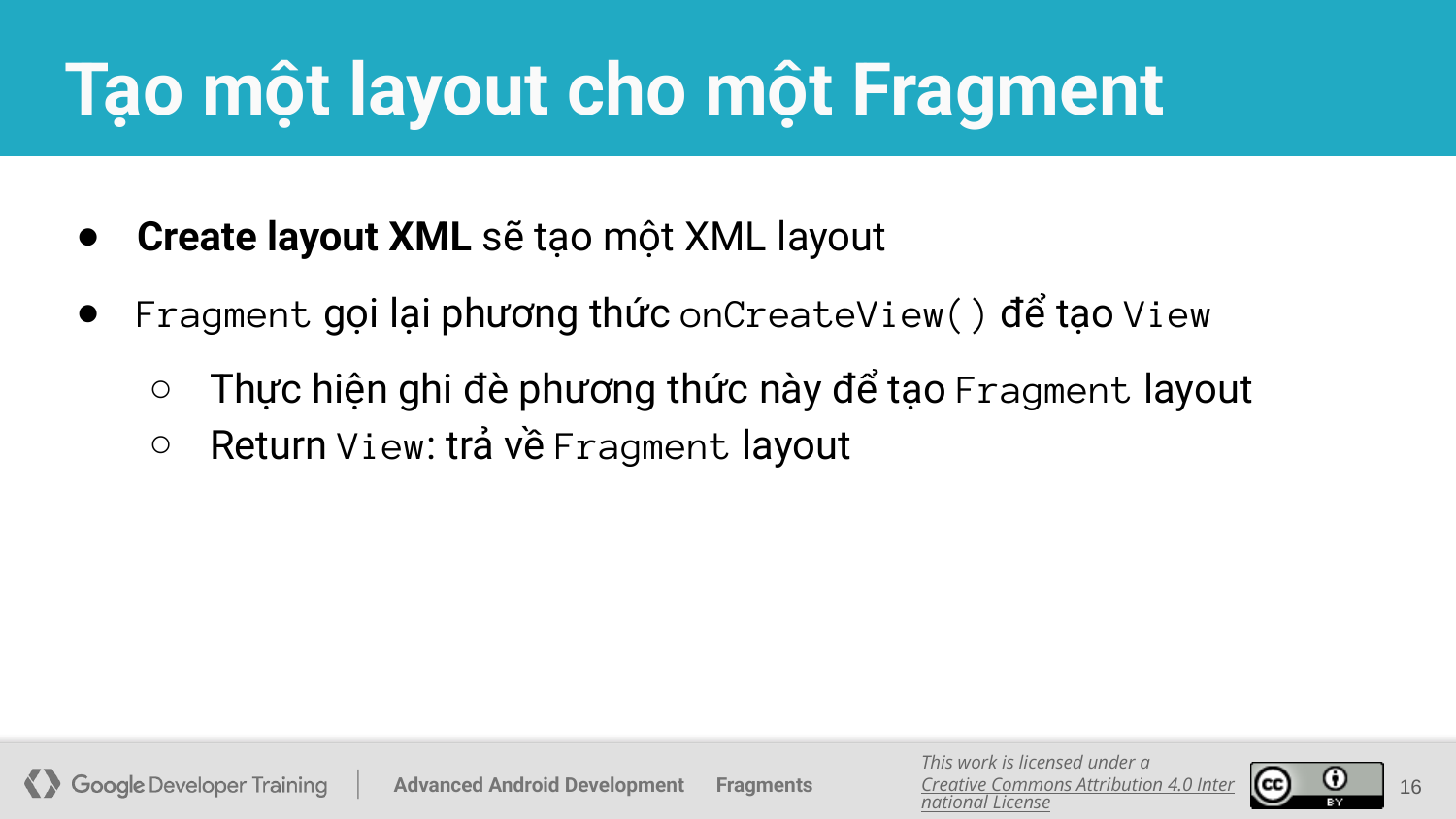

# Tạo một layout cho một Fragment
Create layout XML sẽ tạo một XML layout
Fragment gọi lại phương thức onCreateView() để tạo View
Thực hiện ghi đè phương thức này để tạo Fragment layout
Return View: trả về Fragment layout

16